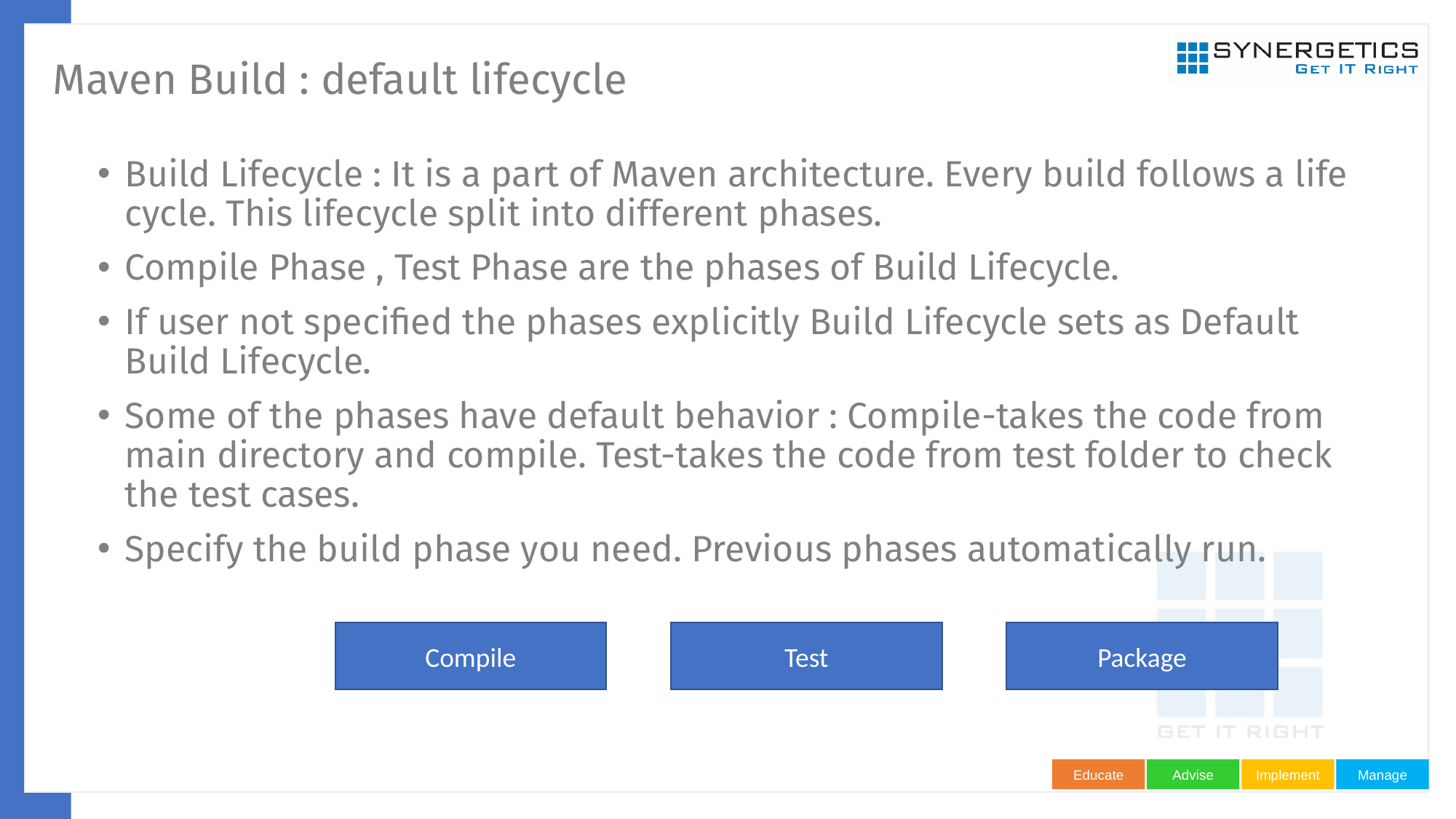

# Maven Build : default lifecycle
Build Lifecycle : It is a part of Maven architecture. Every build follows a life cycle. This lifecycle split into different phases.
Compile Phase , Test Phase are the phases of Build Lifecycle.
If user not specified the phases explicitly Build Lifecycle sets as Default Build Lifecycle.
Some of the phases have default behavior : Compile-takes the code from main directory and compile. Test-takes the code from test folder to check the test cases.
Specify the build phase you need. Previous phases automatically run.

Test
Package
Compile